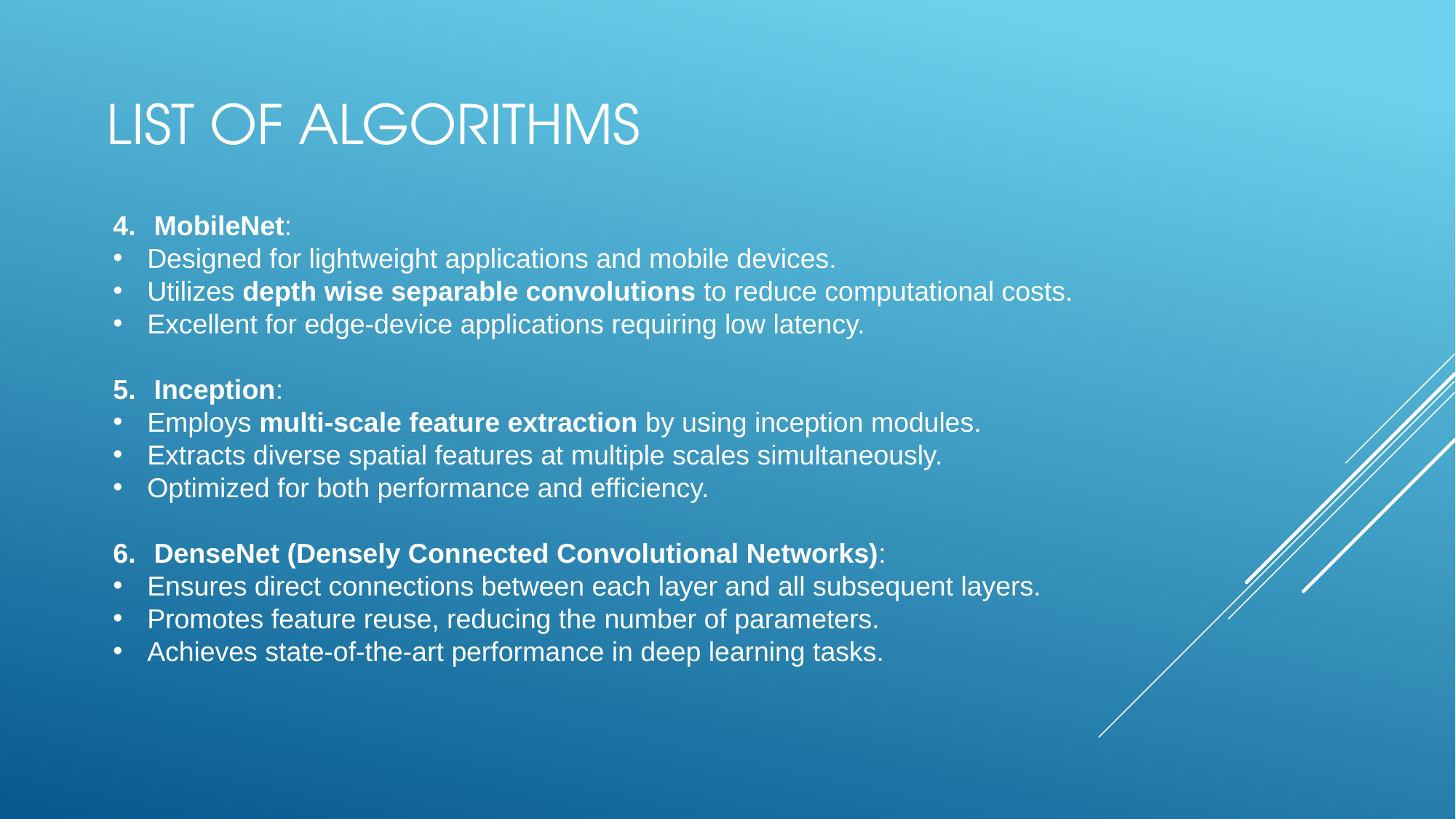

# List of algorithms
MobileNet:
Designed for lightweight applications and mobile devices.
Utilizes depth wise separable convolutions to reduce computational costs.
Excellent for edge-device applications requiring low latency.

Inception:
Employs multi-scale feature extraction by using inception modules.
Extracts diverse spatial features at multiple scales simultaneously.
Optimized for both performance and efficiency.

DenseNet (Densely Connected Convolutional Networks):
Ensures direct connections between each layer and all subsequent layers.
Promotes feature reuse, reducing the number of parameters.
Achieves state-of-the-art performance in deep learning tasks.